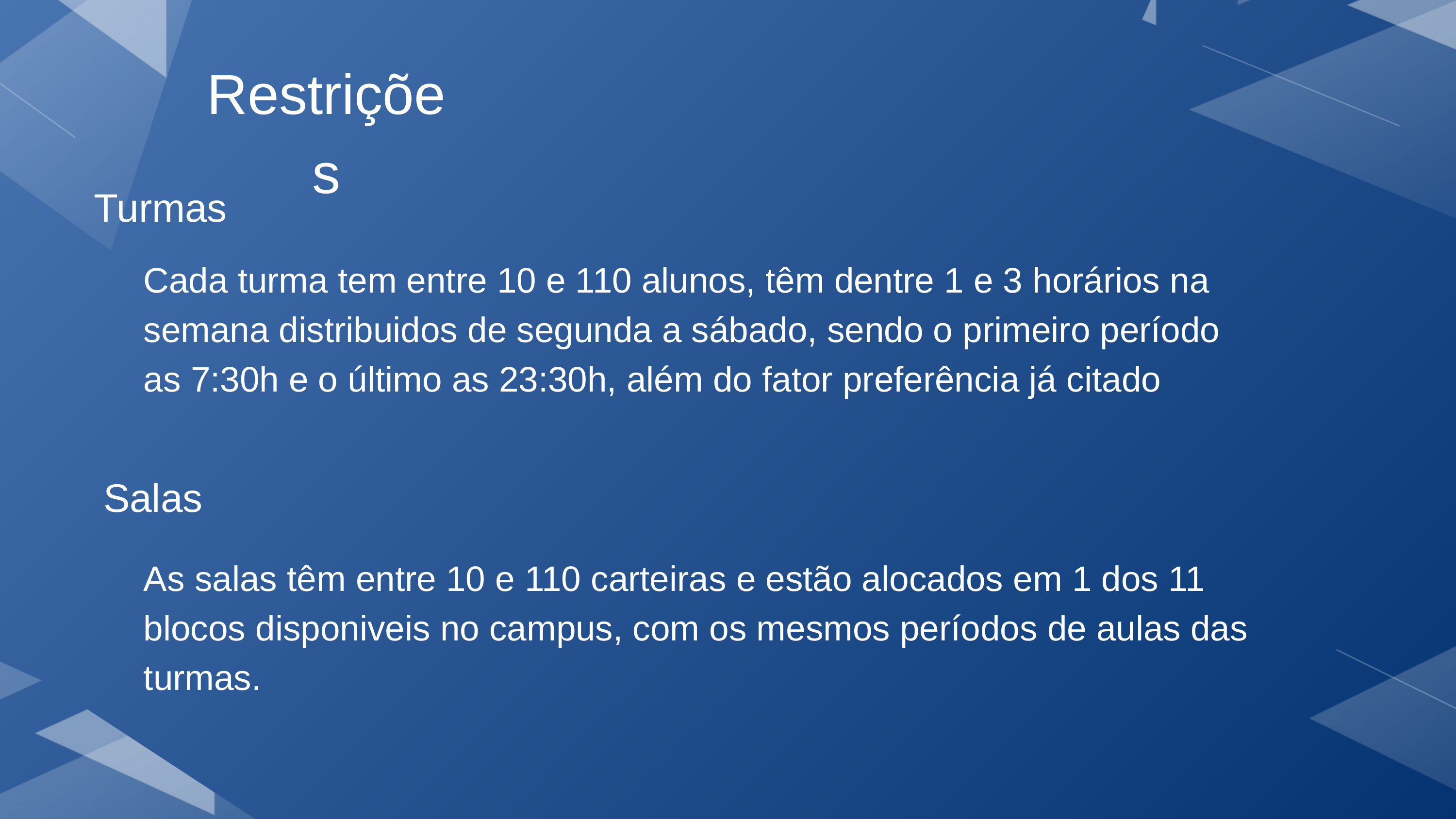

Restrições
Turmas
Cada turma tem entre 10 e 110 alunos, têm dentre 1 e 3 horários na semana distribuidos de segunda a sábado, sendo o primeiro período as 7:30h e o último as 23:30h, além do fator preferência já citado
Salas

As salas têm entre 10 e 110 carteiras e estão alocados em 1 dos 11 blocos disponiveis no campus, com os mesmos períodos de aulas das turmas.